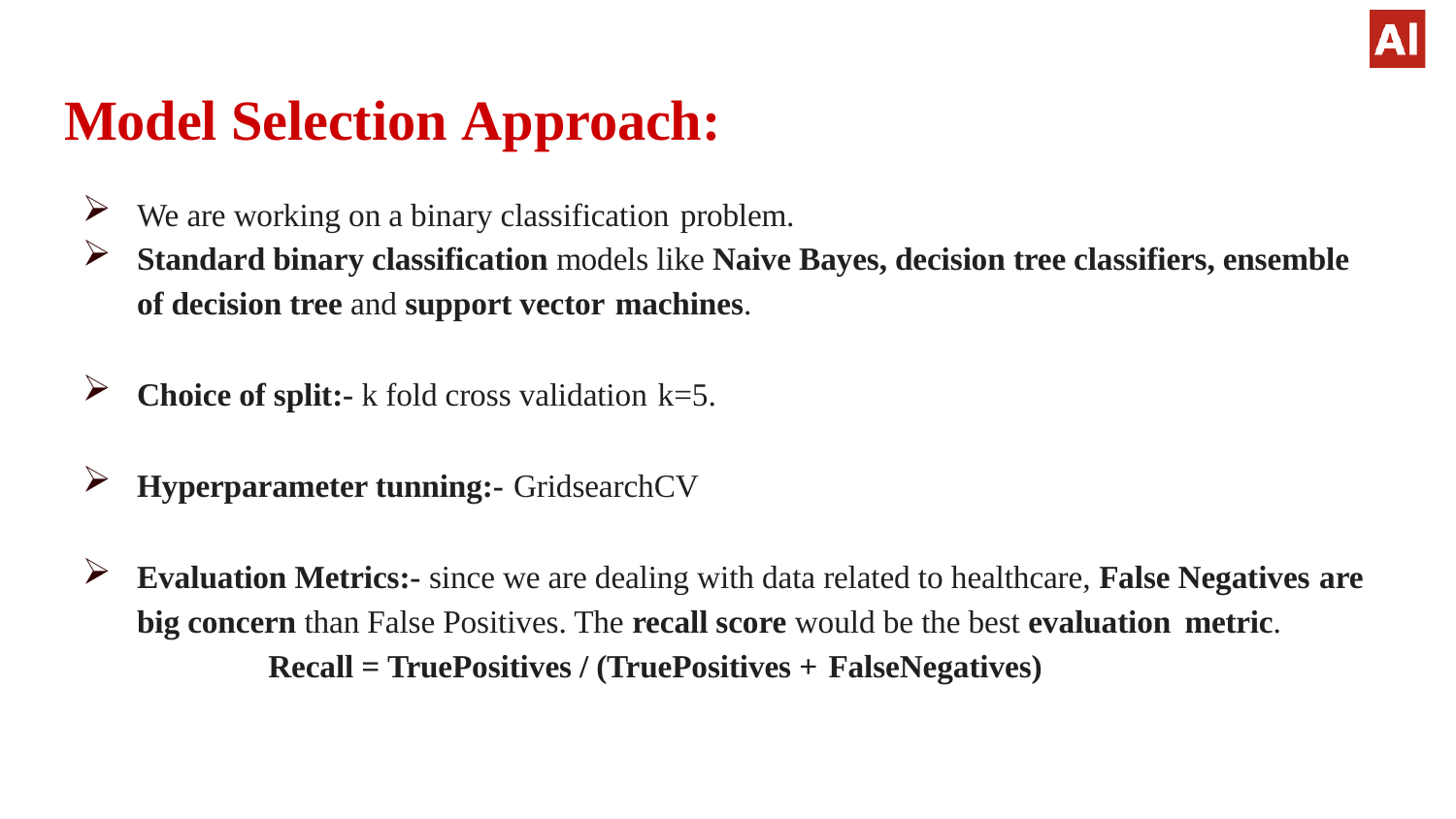

# Model Selection Approach:
We are working on a binary classification problem.
Standard binary classification models like Naive Bayes, decision tree classifiers, ensemble  of decision tree and support vector machines.

Choice of split:- k fold cross validation k=5.

Hyperparameter tunning:- GridsearchCV

Evaluation Metrics:- since we are dealing with data related to healthcare, False Negatives are
big concern than False Positives. The recall score would be the best evaluation metric.
Recall = TruePositives / (TruePositives + FalseNegatives)